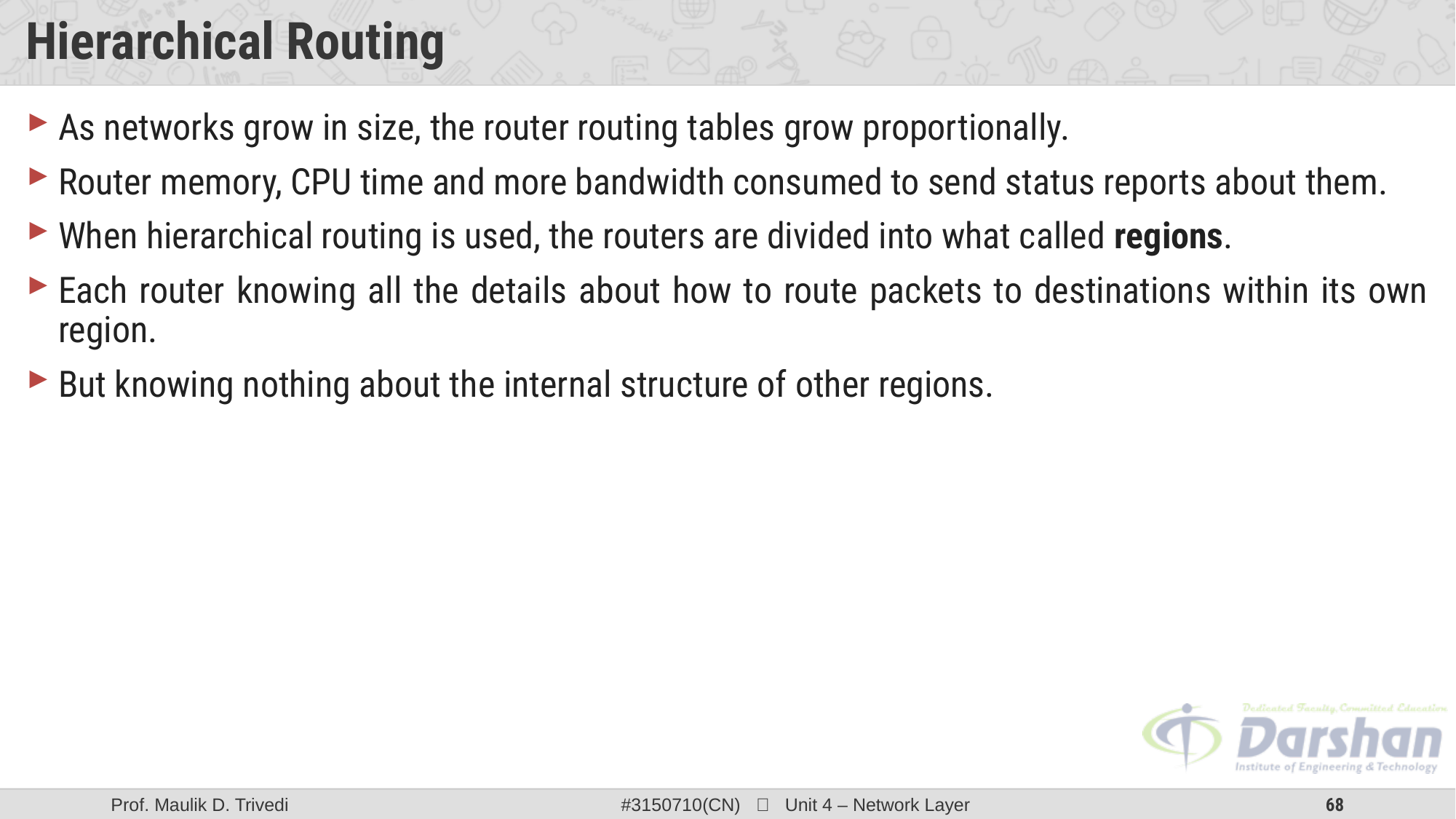

# Hierarchical Routing
As networks grow in size, the router routing tables grow proportionally.
Router memory, CPU time and more bandwidth consumed to send status reports about them.
When hierarchical routing is used, the routers are divided into what called regions.
Each router knowing all the details about how to route packets to destinations within its own region.
But knowing nothing about the internal structure of other regions.